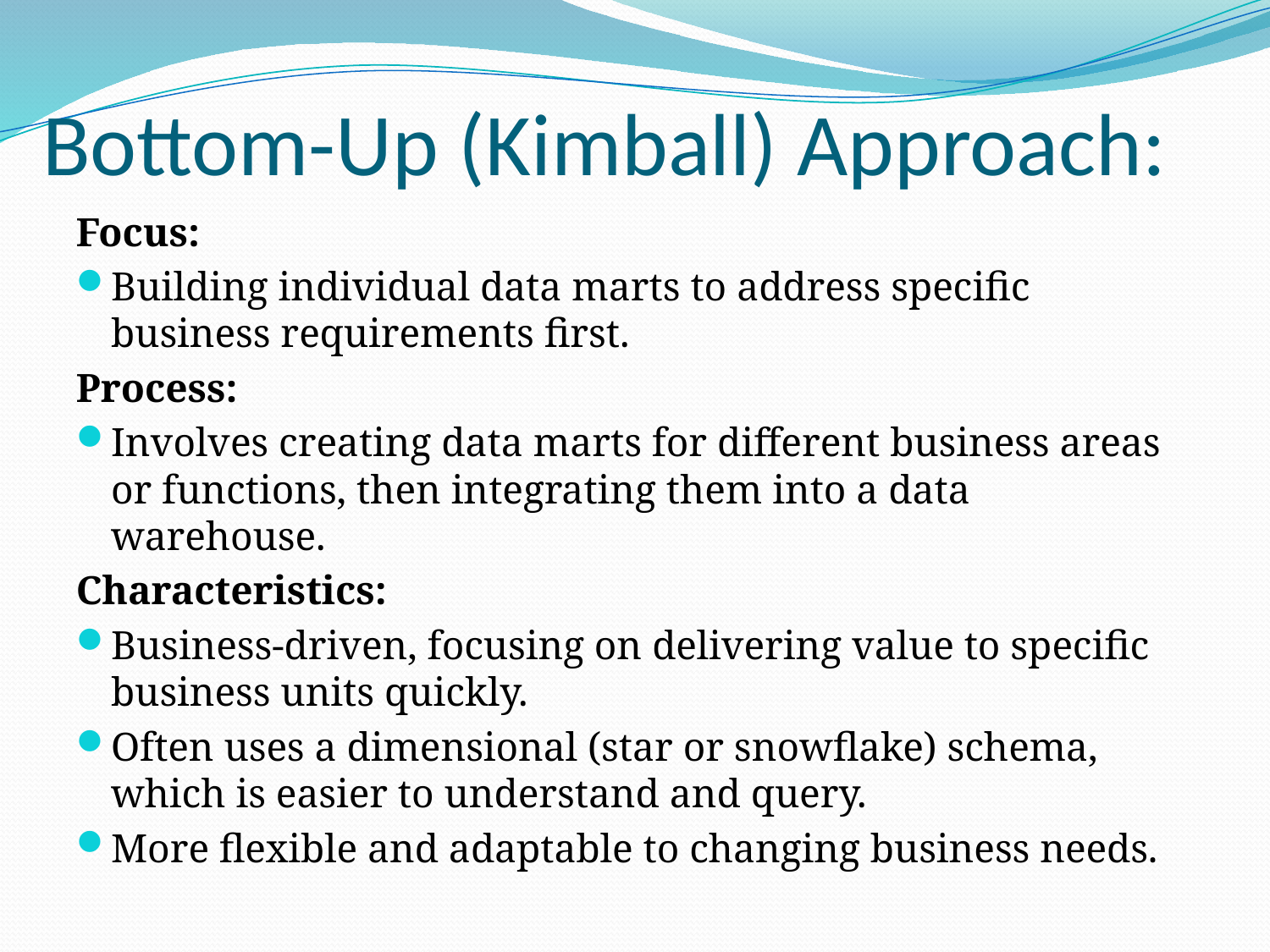

# Bottom-Up (Kimball) Approach:
Focus:
Building individual data marts to address specific business requirements first.
Process:
Involves creating data marts for different business areas or functions, then integrating them into a data warehouse.
Characteristics:
Business-driven, focusing on delivering value to specific business units quickly.
Often uses a dimensional (star or snowflake) schema, which is easier to understand and query.
More flexible and adaptable to changing business needs.